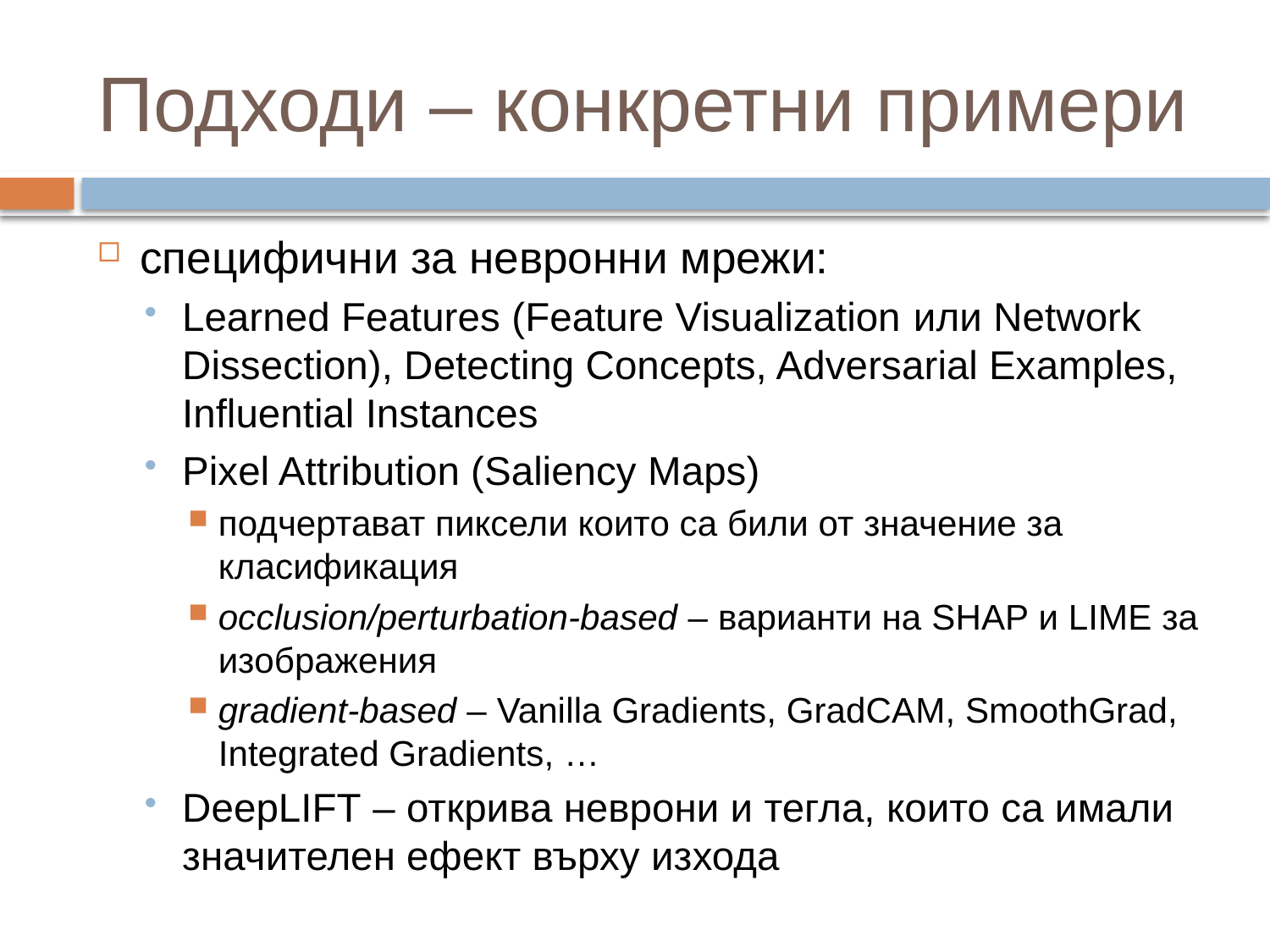

# Подходи – конкретни примери
специфични за невронни мрежи:
Learned Features (Feature Visualization или Network Dissection), Detecting Concepts, Adversarial Examples, Influential Instances
Pixel Attribution (Saliency Maps)
подчертават пиксели които са били от значение за класификация
occlusion/perturbation-based – варианти на SHAP и LIME за изображения
gradient-based – Vanilla Gradients, GradCAM, SmoothGrad, Integrated Gradients, …
DeepLIFT – открива неврони и тегла, които са имали значителен ефект върху изхода